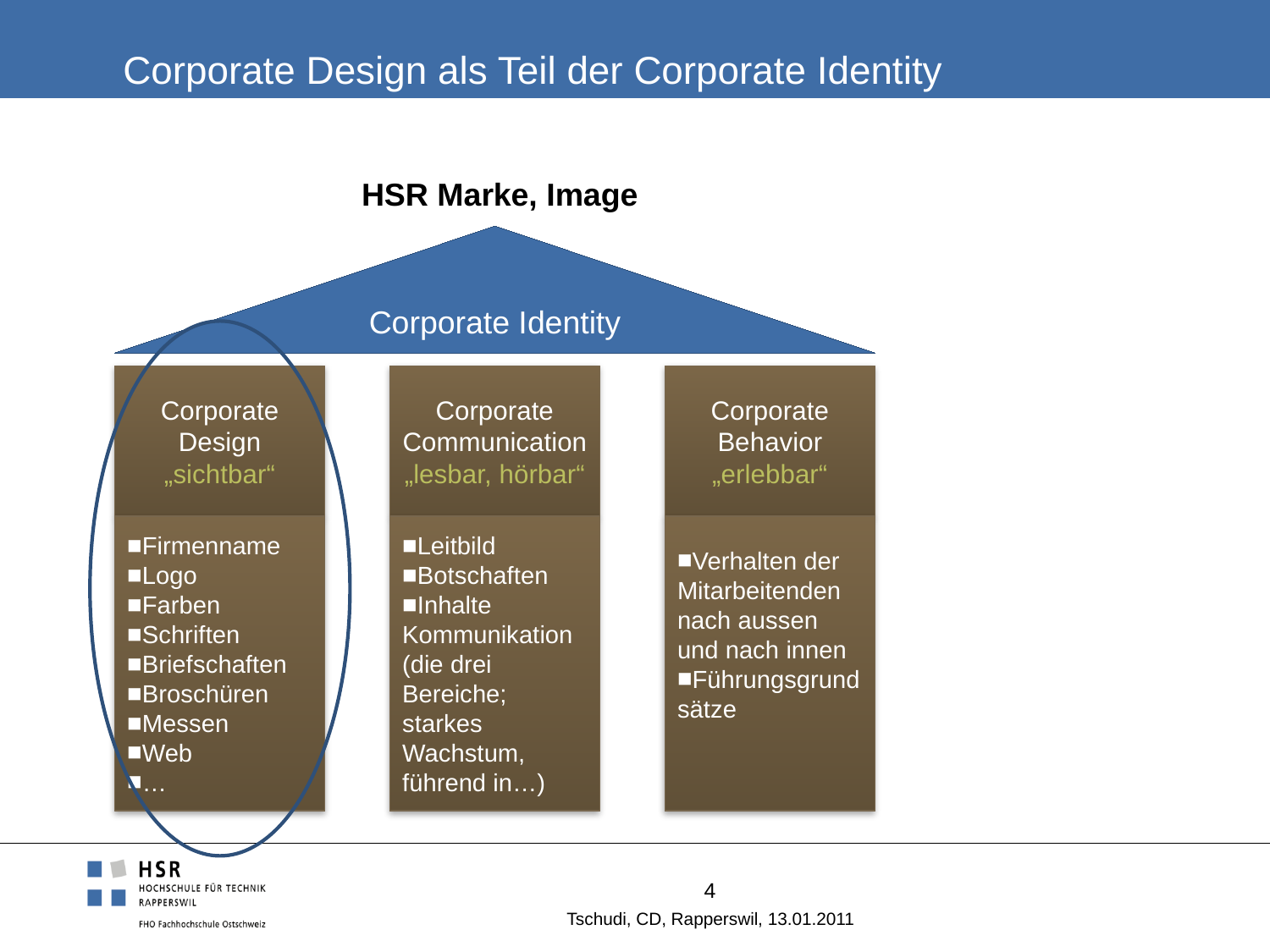

# Corporate Design als Teil der Corporate Identity

HSR Marke, Image
Corporate Identity

Corporate Design
„sichtbar“
Corporate Communication
„lesbar, hörbar“
Corporate Behavior
„erlebbar“
Firmenname
Logo
Farben
Schriften
Briefschaften
Broschüren
Messen
Web
…
Leitbild
Botschaften
Inhalte Kommunikation (die drei Bereiche; starkes Wachstum, führend in…)
Verhalten der Mitarbeitenden nach aussen und nach innen
Führungsgrundsätze

4
Tschudi, CD, Rapperswil, 13.01.2011